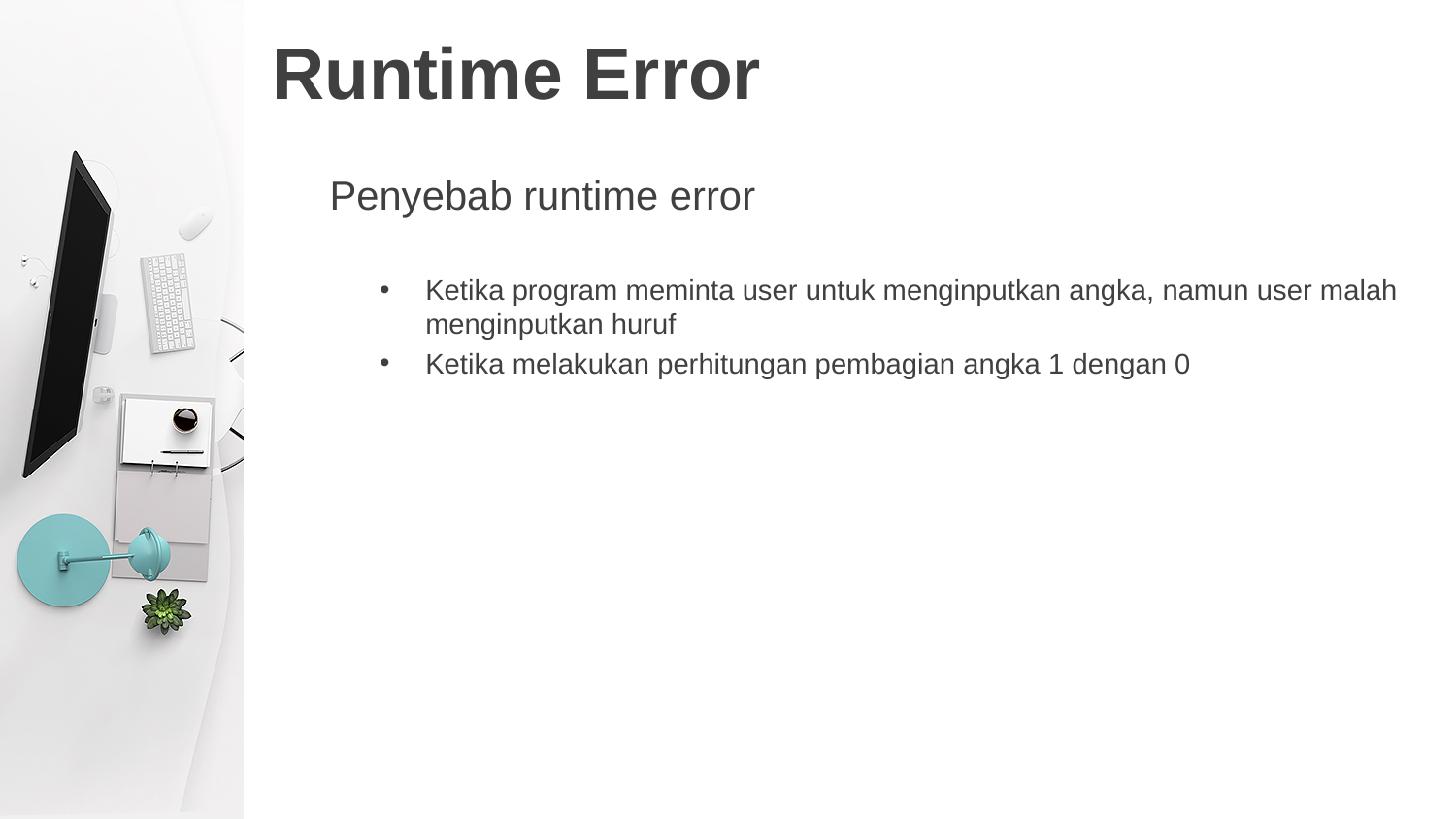

# Runtime Error
Penyebab runtime error
Ketika program meminta user untuk menginputkan angka, namun user malah menginputkan huruf
Ketika melakukan perhitungan pembagian angka 1 dengan 0